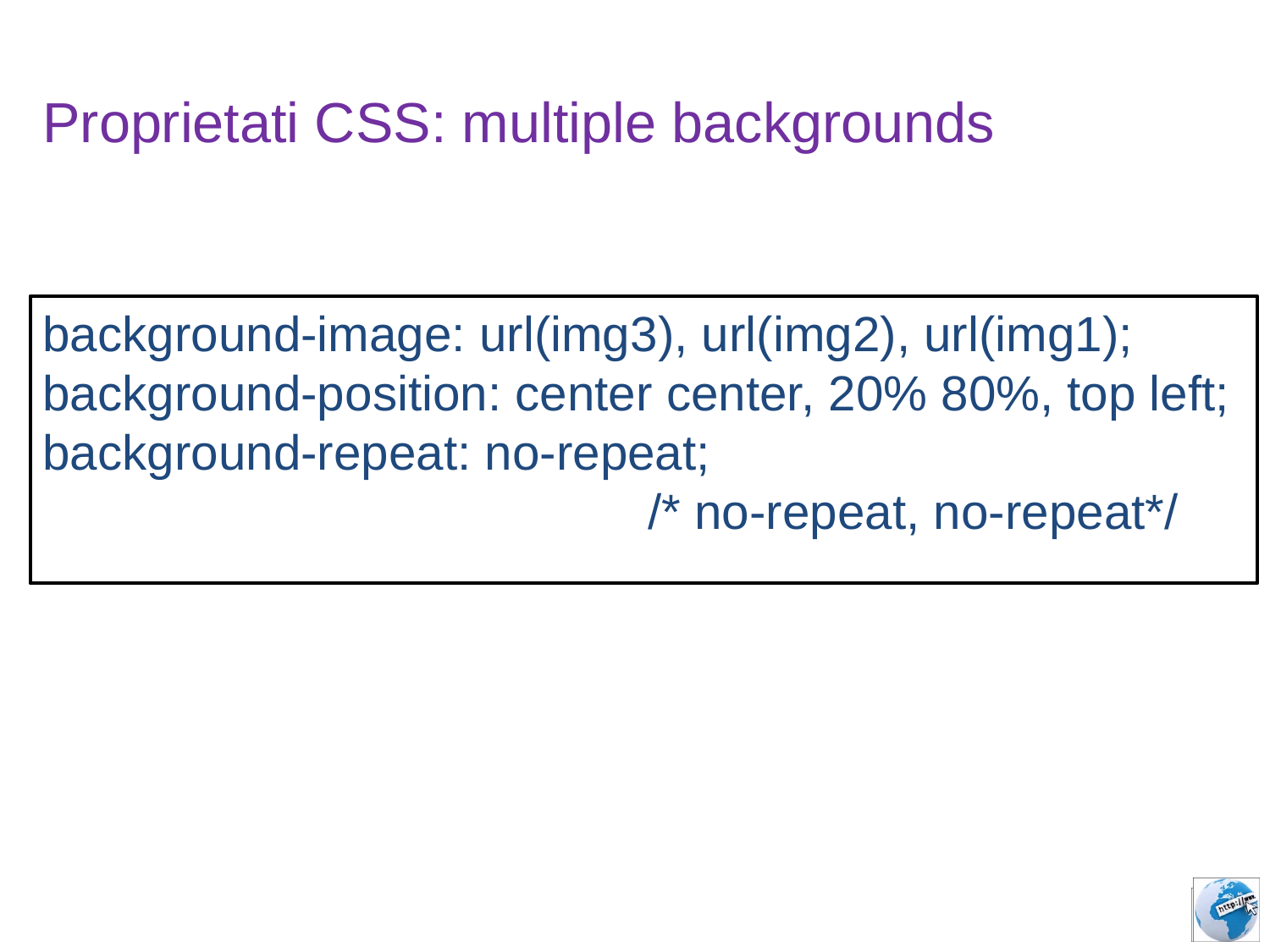

Proprietati CSS: multiple backgrounds

background-image: url(img3), url(img2), url(img1);
background-position: center center, 20% 80%, top left;
background-repeat: no-repeat;
                                            /* no-repeat, no-repeat*/